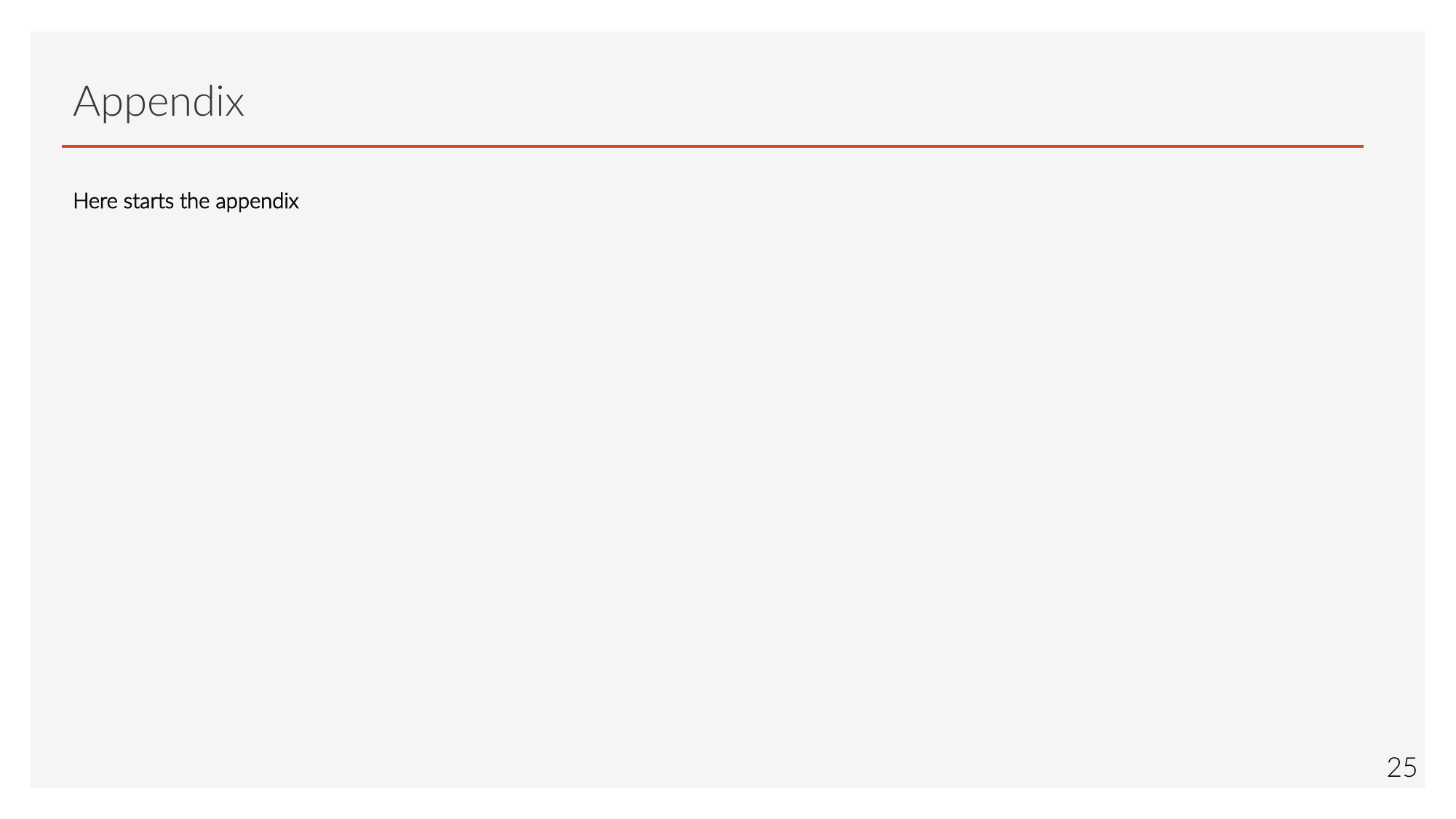

# Appendix
Here starts the appendix
25